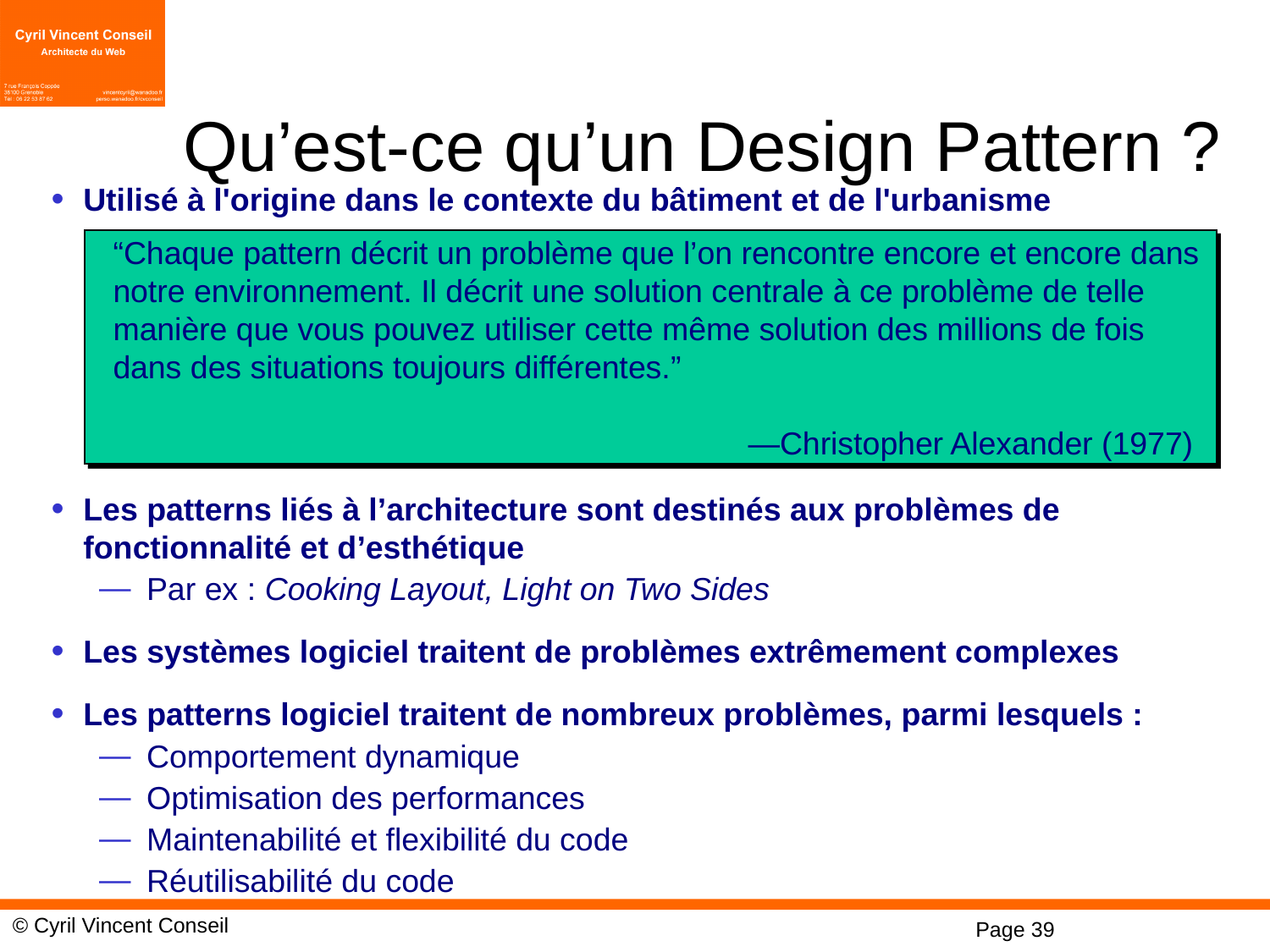

# Qu’est-ce qu’un Design Pattern ?
Utilisé à l'origine dans le contexte du bâtiment et de l'urbanisme

Les patterns liés à l’architecture sont destinés aux problèmes de fonctionnalité et d’esthétique
Par ex : Cooking Layout, Light on Two Sides
Les systèmes logiciel traitent de problèmes extrêmement complexes
Les patterns logiciel traitent de nombreux problèmes, parmi lesquels :
Comportement dynamique
Optimisation des performances
Maintenabilité et flexibilité du code
Réutilisabilité du code
“Chaque pattern décrit un problème que l’on rencontre encore et encore dans notre environnement. Il décrit une solution centrale à ce problème de telle manière que vous pouvez utiliser cette même solution des millions de fois dans des situations toujours différentes.”
					—Christopher Alexander (1977)